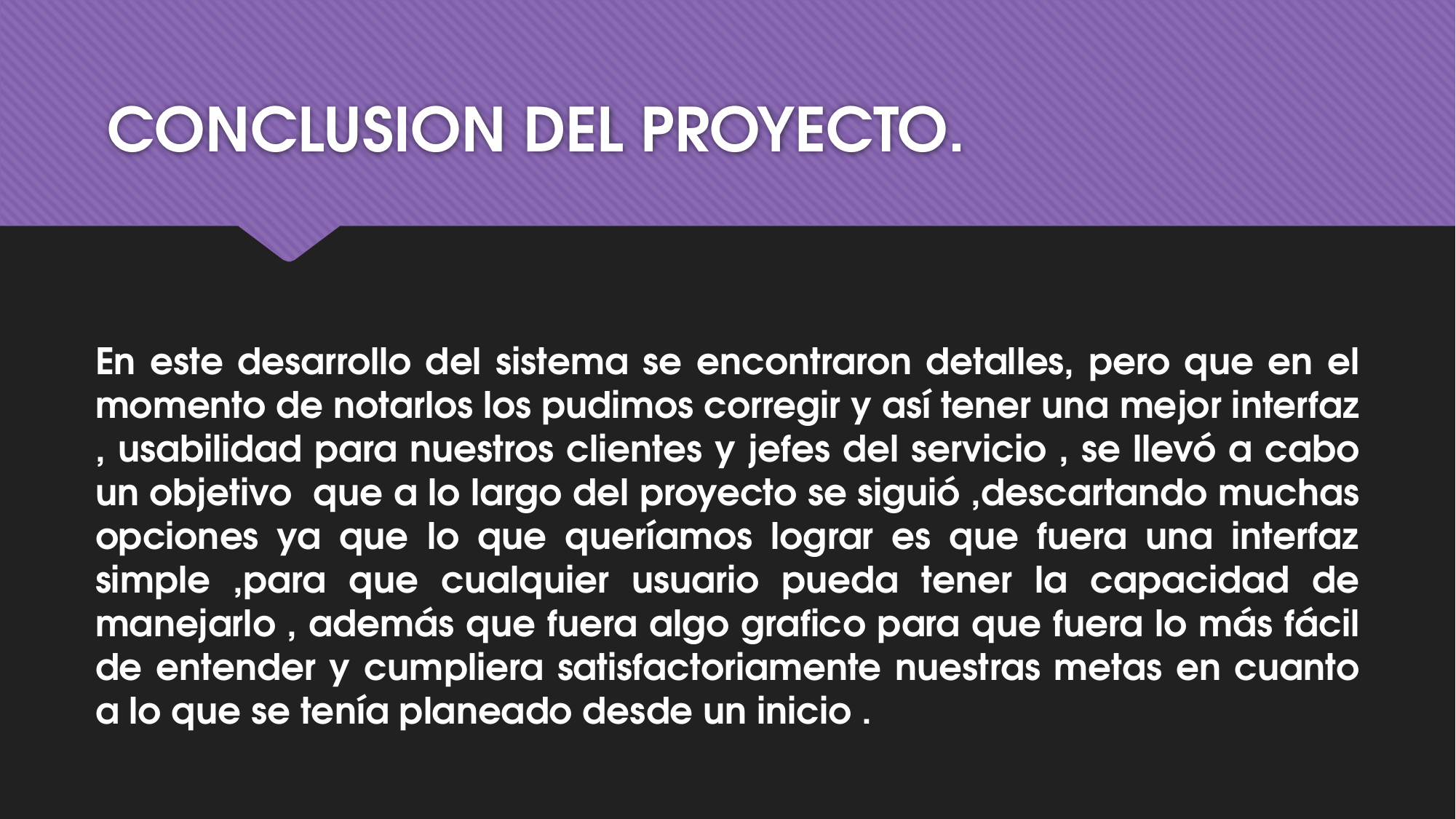

# CONCLUSION DEL PROYECTO.
En este desarrollo del sistema se encontraron detalles, pero que en el momento de notarlos los pudimos corregir y así tener una mejor interfaz , usabilidad para nuestros clientes y jefes del servicio , se llevó a cabo un objetivo  que a lo largo del proyecto se siguió ,descartando muchas opciones ya que lo que queríamos lograr es que fuera una interfaz simple ,para que cualquier usuario pueda tener la capacidad de manejarlo , además que fuera algo grafico para que fuera lo más fácil de entender y cumpliera satisfactoriamente nuestras metas en cuanto a lo que se tenía planeado desde un inicio .